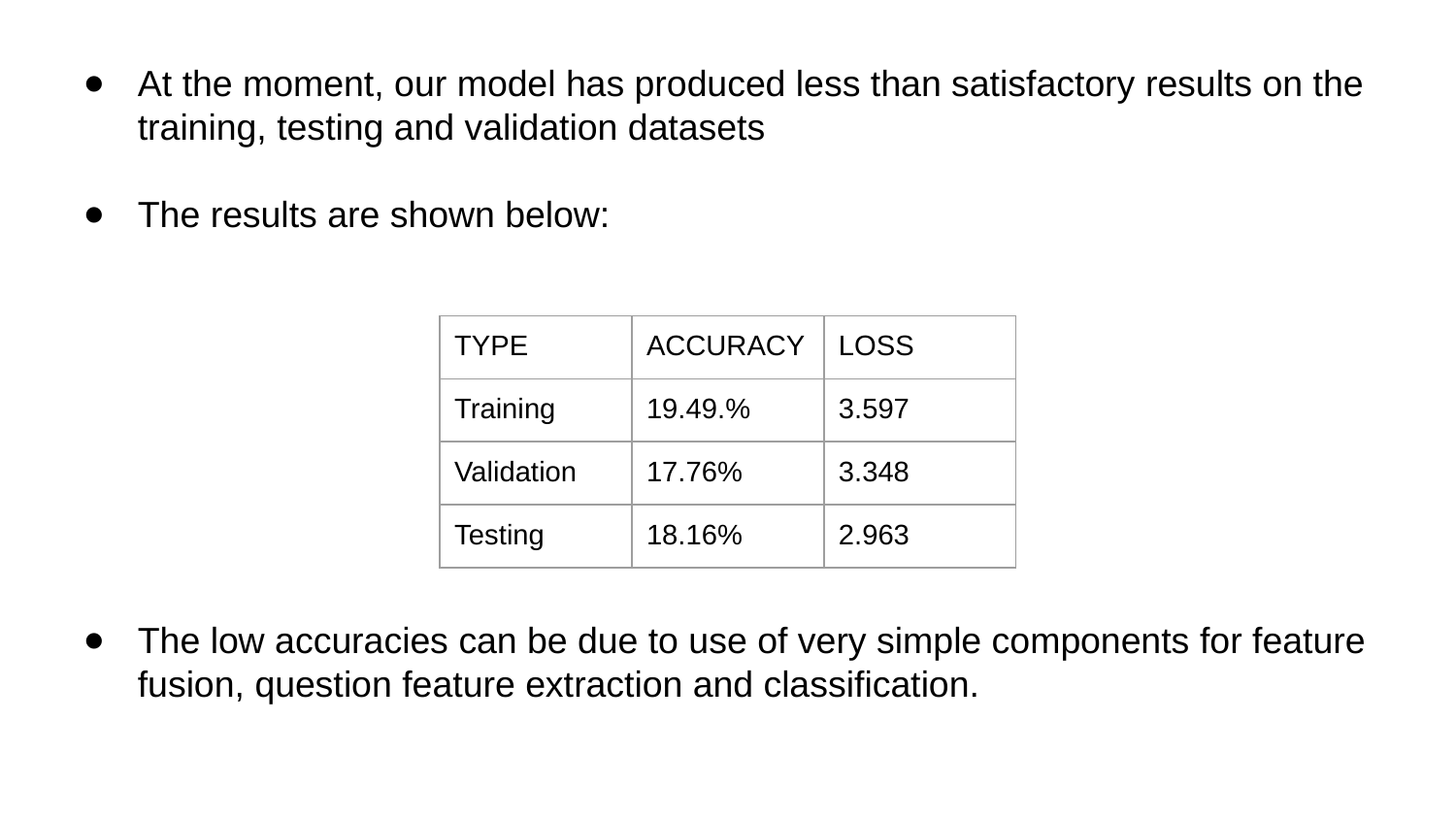

At the moment, our model has produced less than satisfactory results on the training, testing and validation datasets

The results are shown below:

| TYPE | ACCURACY | LOSS |
| --- | --- | --- |
| Training | 19.49.% | 3.597 |
| Validation | 17.76% | 3.348 |
| Testing | 18.16% | 2.963 |
The low accuracies can be due to use of very simple components for feature fusion, question feature extraction and classification.